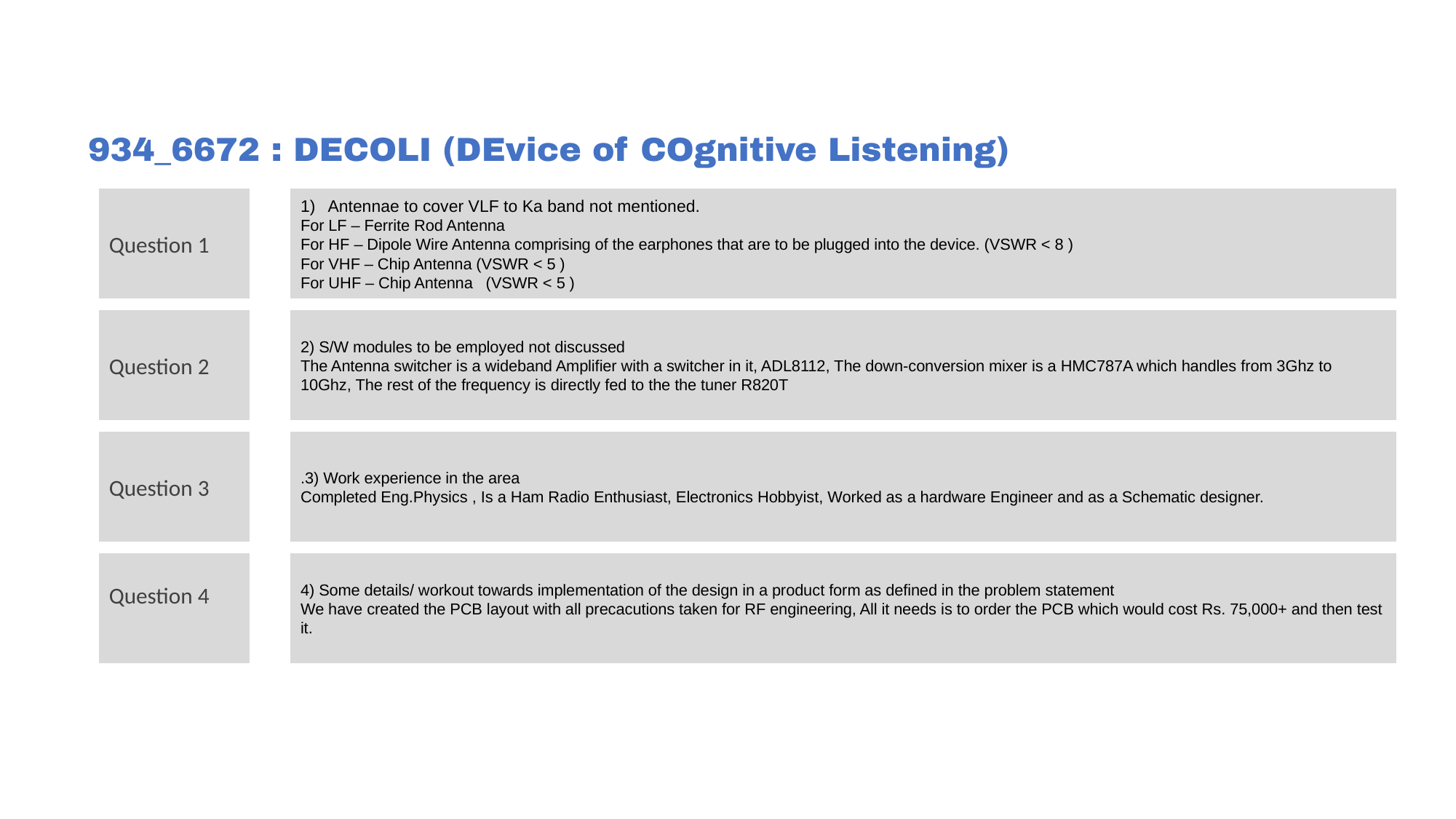

934_6672 : DECOLI (DEvice of COgnitive Listening)
Question 1
Antennae to cover VLF to Ka band not mentioned.
For LF – Ferrite Rod Antenna
For HF – Dipole Wire Antenna comprising of the earphones that are to be plugged into the device. (VSWR < 8 )
For VHF – Chip Antenna (VSWR < 5 )
For UHF – Chip Antenna   (VSWR < 5 )
Question 2
2) S/W modules to be employed not discussed
The Antenna switcher is a wideband Amplifier with a switcher in it, ADL8112, The down-conversion mixer is a HMC787A which handles from 3Ghz to 10Ghz, The rest of the frequency is directly fed to the the tuner R820T
Question 3
.3) Work experience in the area
Completed Eng.Physics , Is a Ham Radio Enthusiast, Electronics Hobbyist, Worked as a hardware Engineer and as a Schematic designer.
Question 4

4) Some details/ workout towards implementation of the design in a product form as defined in the problem statement
We have created the PCB layout with all precacutions taken for RF engineering, All it needs is to order the PCB which would cost Rs. 75,000+ and then test it.